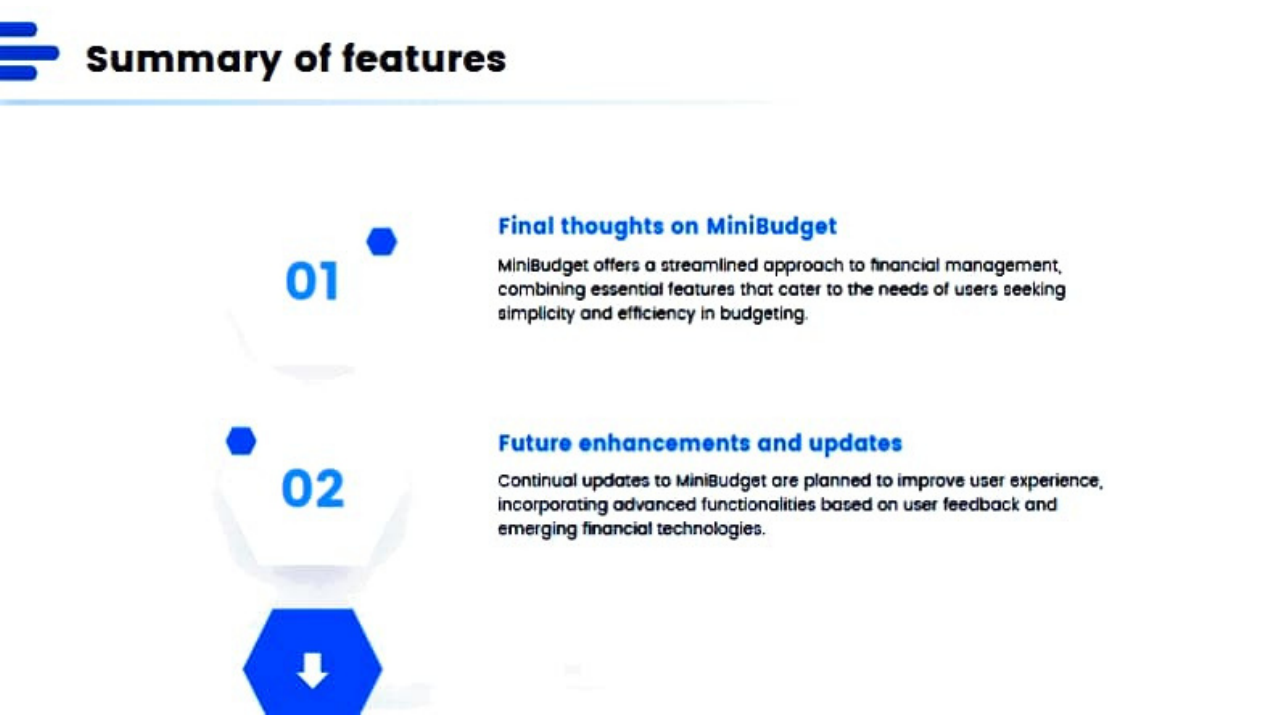

- -
Summary of features
•
thoughts on MiniBudget
Final
01
flnoncc,I
to
MlnlBudget offer> a •treomllned opp,ooch
management,
tl>e
need•
combining .....,ntiol leotureo that cater to
olmptlclty and efllciency In budgeting.
al u•OI• oeeklng
•
Future enhancements and updates
condnuol upclmn to MlniBudget ore plamed to Improve u•er experience, lncorporamg adt,anced luncdonalldes bar.eel on US8f leedbock and emerging fincmclal U!Chnologles.
02
a